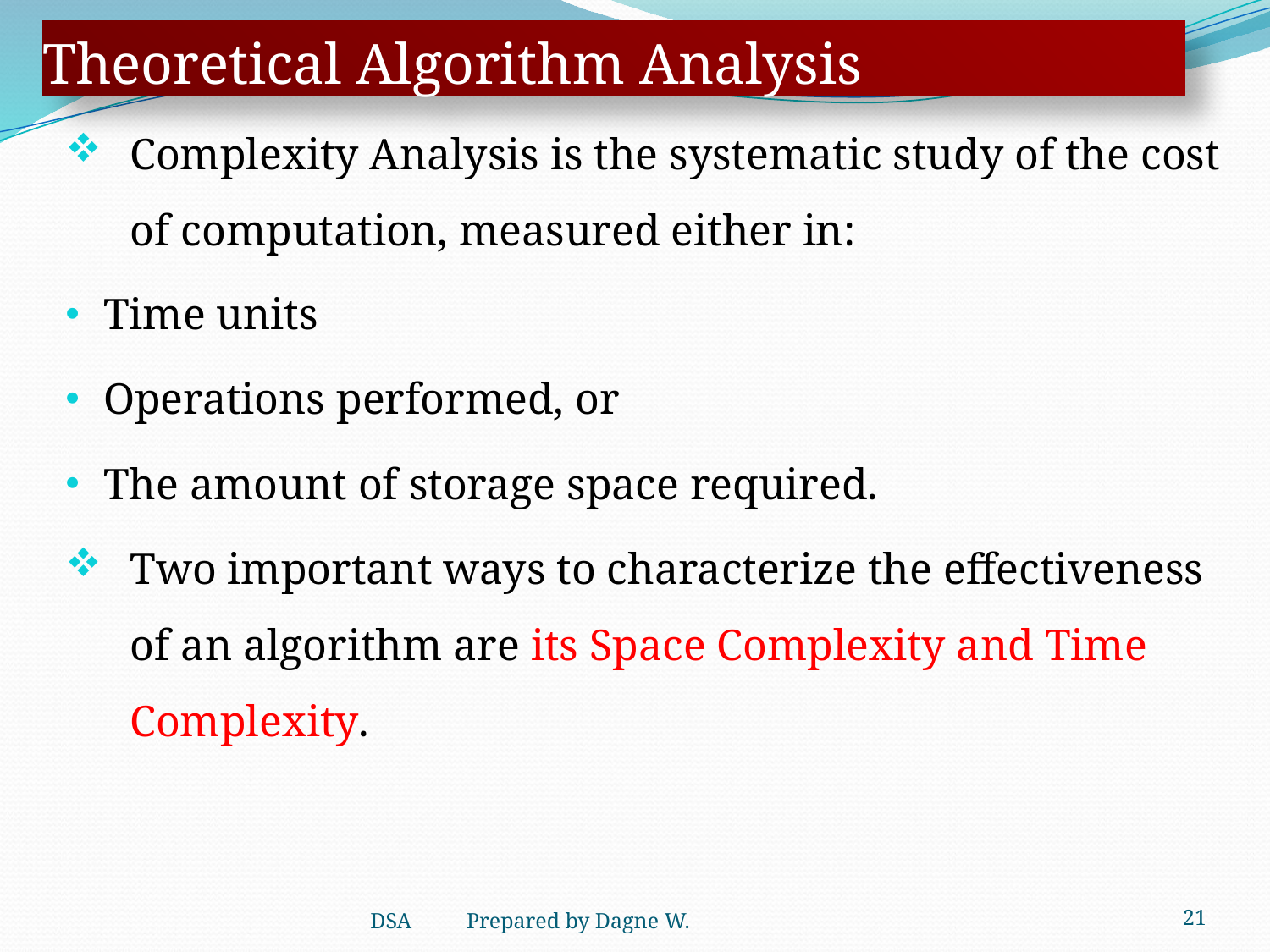

# Theoretical Algorithm Analysis
Complexity Analysis is the systematic study of the cost of computation, measured either in:
Time units
Operations performed, or
The amount of storage space required.
Two important ways to characterize the effectiveness of an algorithm are its Space Complexity and Time Complexity.
21
DSA          Prepared by Dagne W.